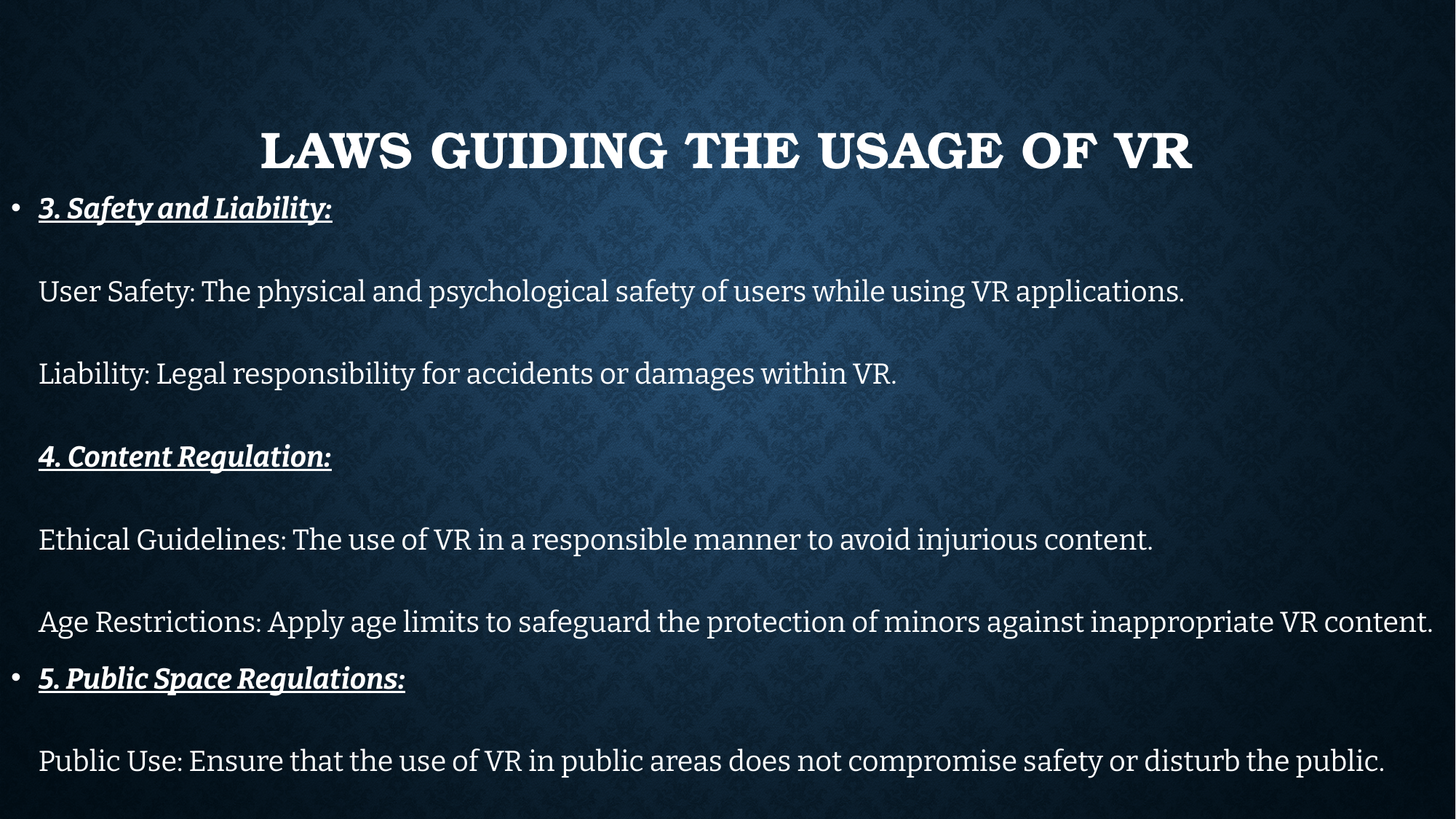

# LAWS GUIDING THE USAGE OF VR
3. Safety and Liability:
User Safety: The physical and psychological safety of users while using VR applications.
Liability: Legal responsibility for accidents or damages within VR.
4. Content Regulation:
Ethical Guidelines: The use of VR in a responsible manner to avoid injurious content.
Age Restrictions: Apply age limits to safeguard the protection of minors against inappropriate VR content.
5. Public Space Regulations:
Public Use: Ensure that the use of VR in public areas does not compromise safety or disturb the public.